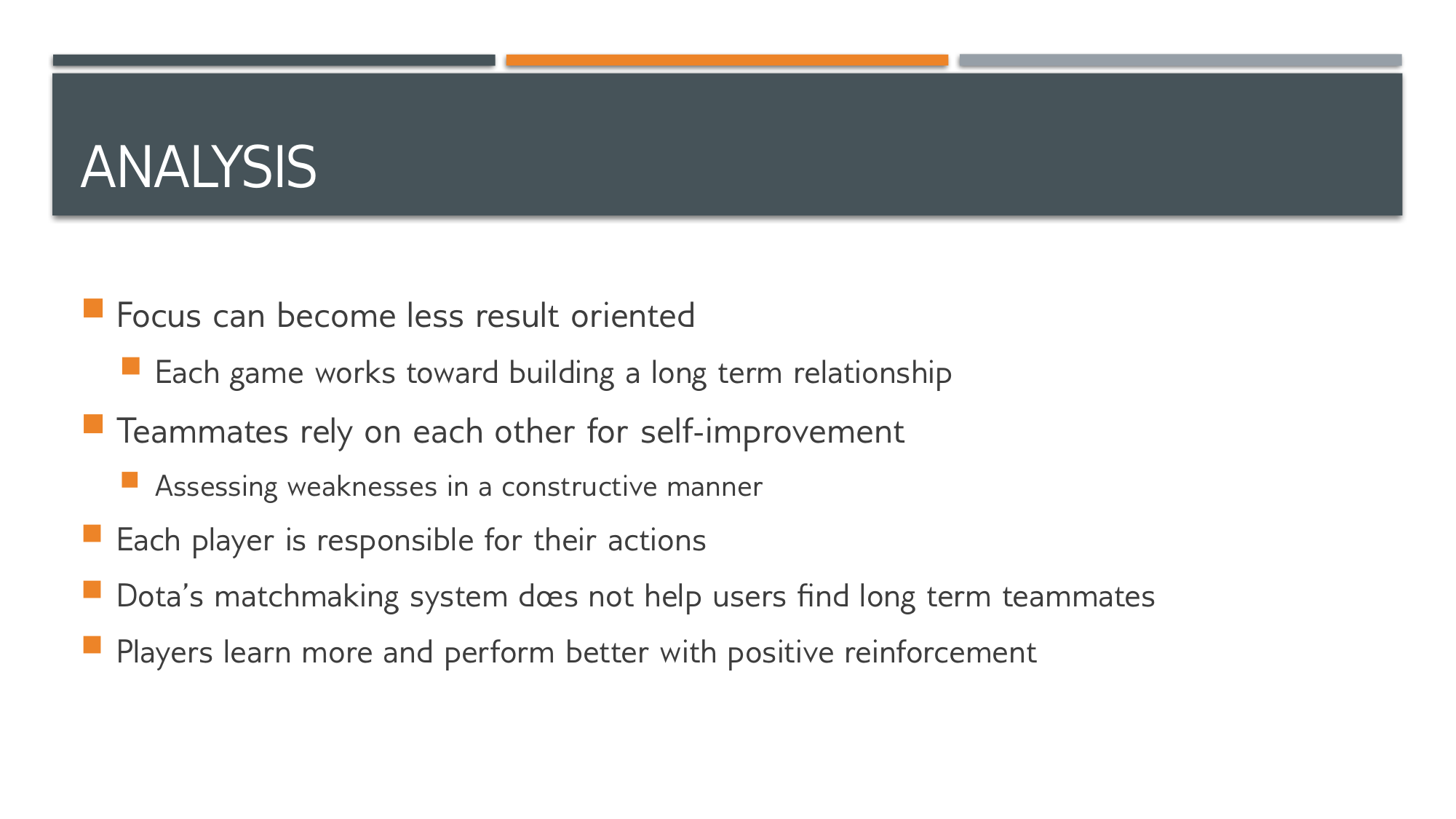

# Analysis
Focus can become less result oriented
Each game works toward building a long term relationship
Teammates rely on each other for self-improvement
Assessing weaknesses in a constructive manner
Each player is responsible for their actions
Dota’s matchmaking system does not help users find long term teammates
Players learn more and perform better with positive reinforcement